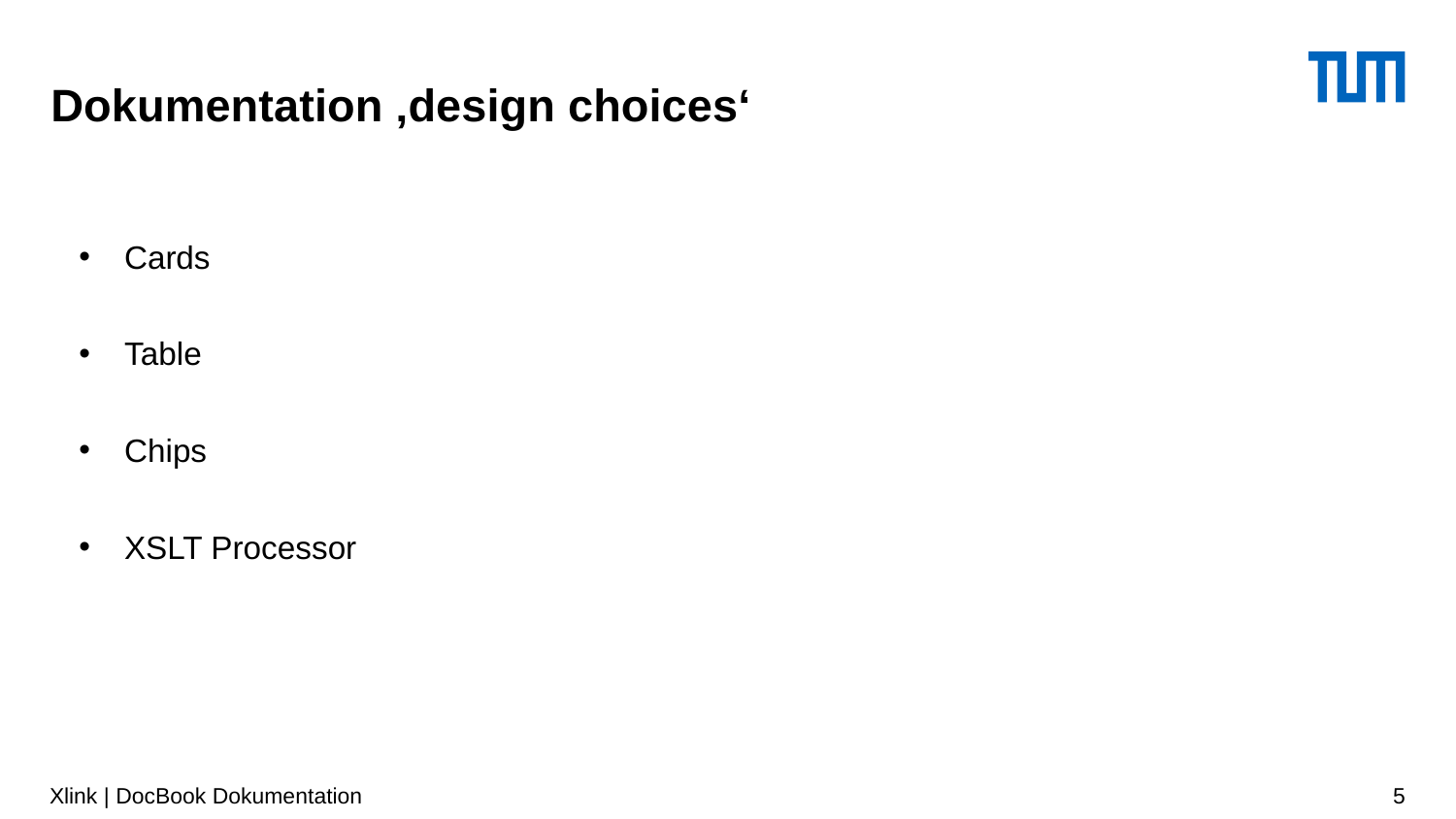

# Dokumentation ‚design choices‘
Cards
Table
Chips
XSLT Processor

Xlink | DocBook Dokumentation
5